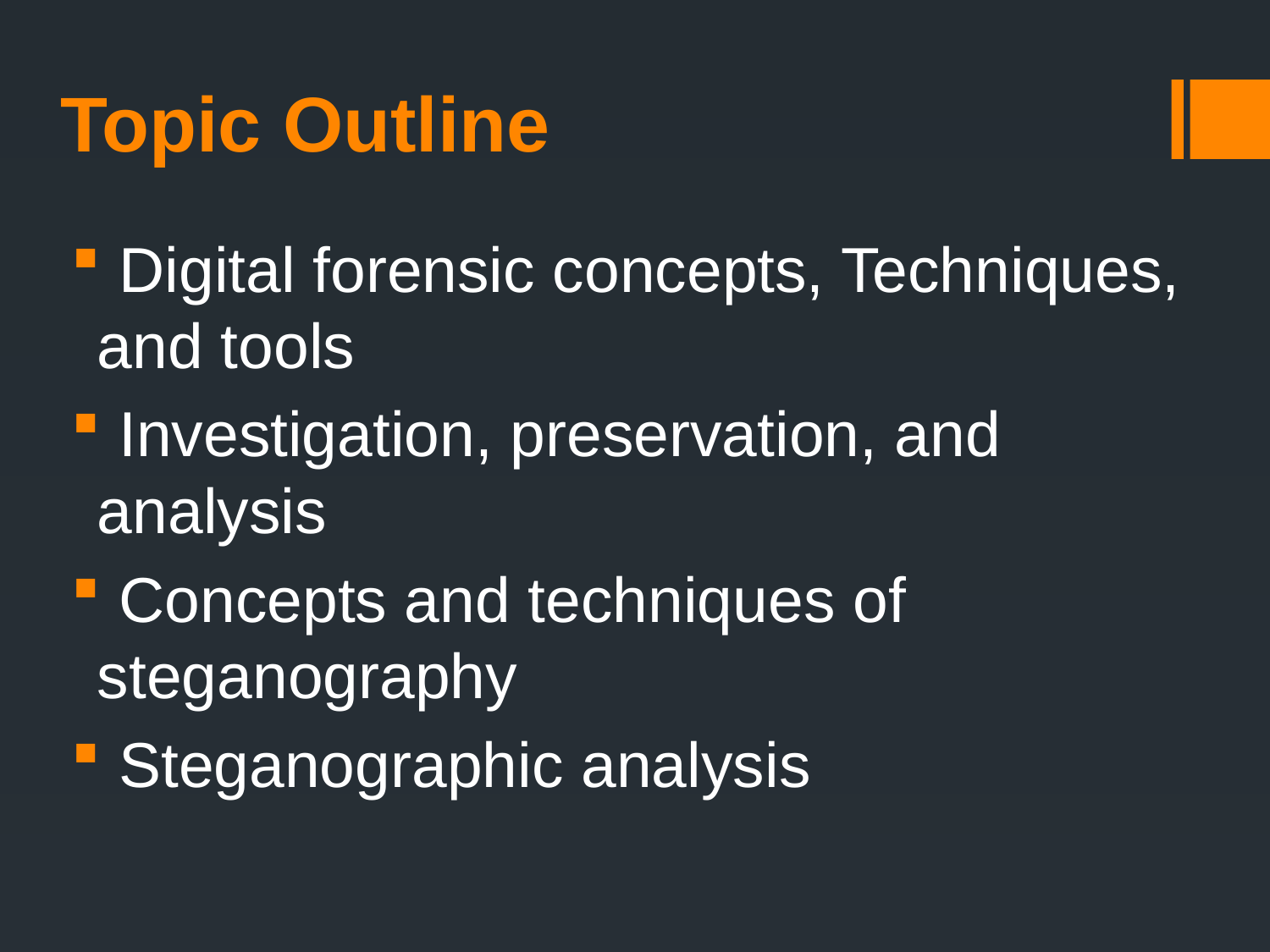

Topic Outline
 Digital forensic concepts, Techniques, and tools
 Investigation, preservation, and analysis
 Concepts and techniques of steganography
 Steganographic analysis